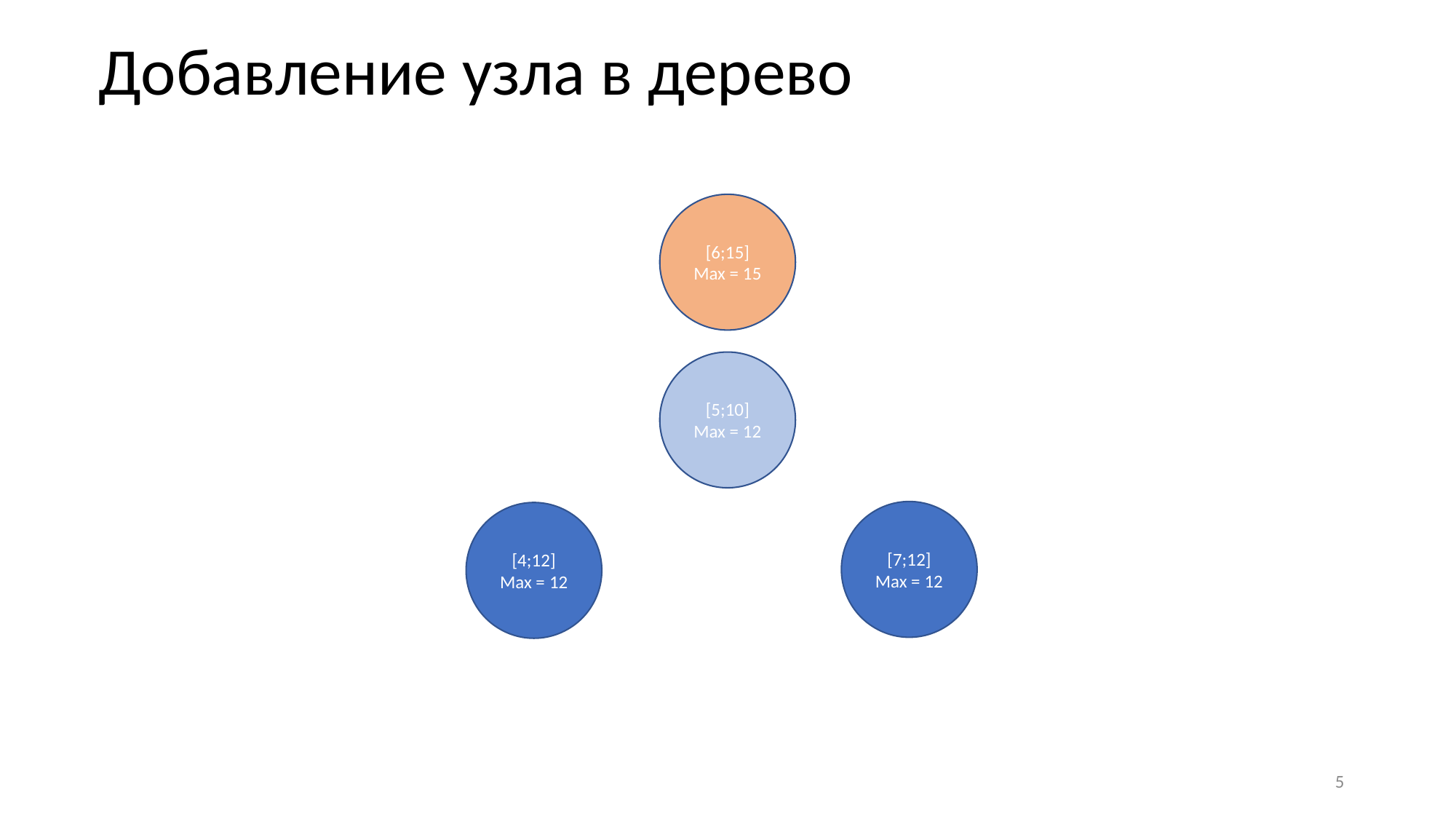

# Добавление узла в дерево
[6;15]
Max = 15
[5;10]
Max = 12
[7;12]
Max = 12
[4;12]
Max = 12
5